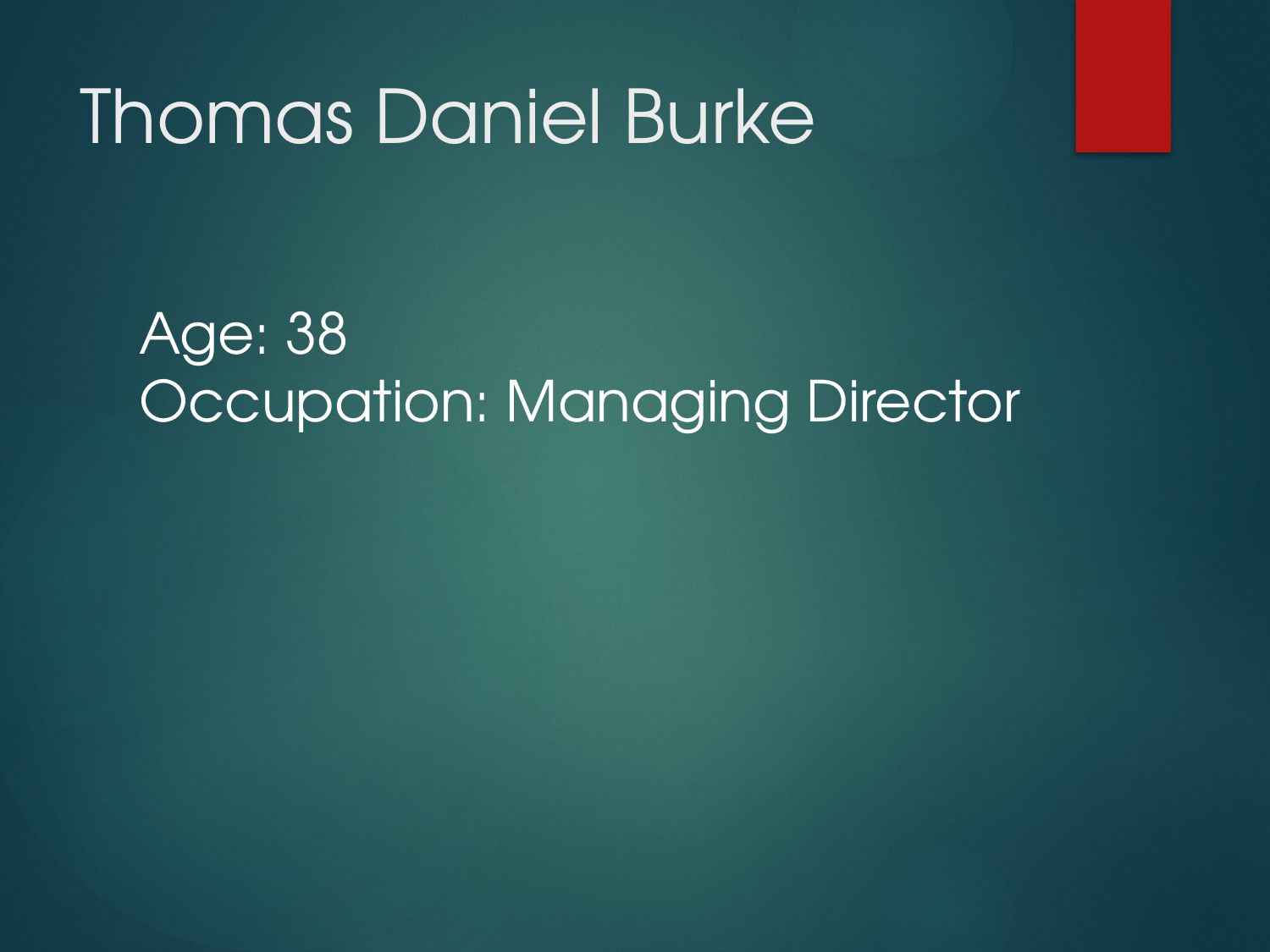

# Thomas Daniel Burke

Age: 38
Occupation: Managing Director